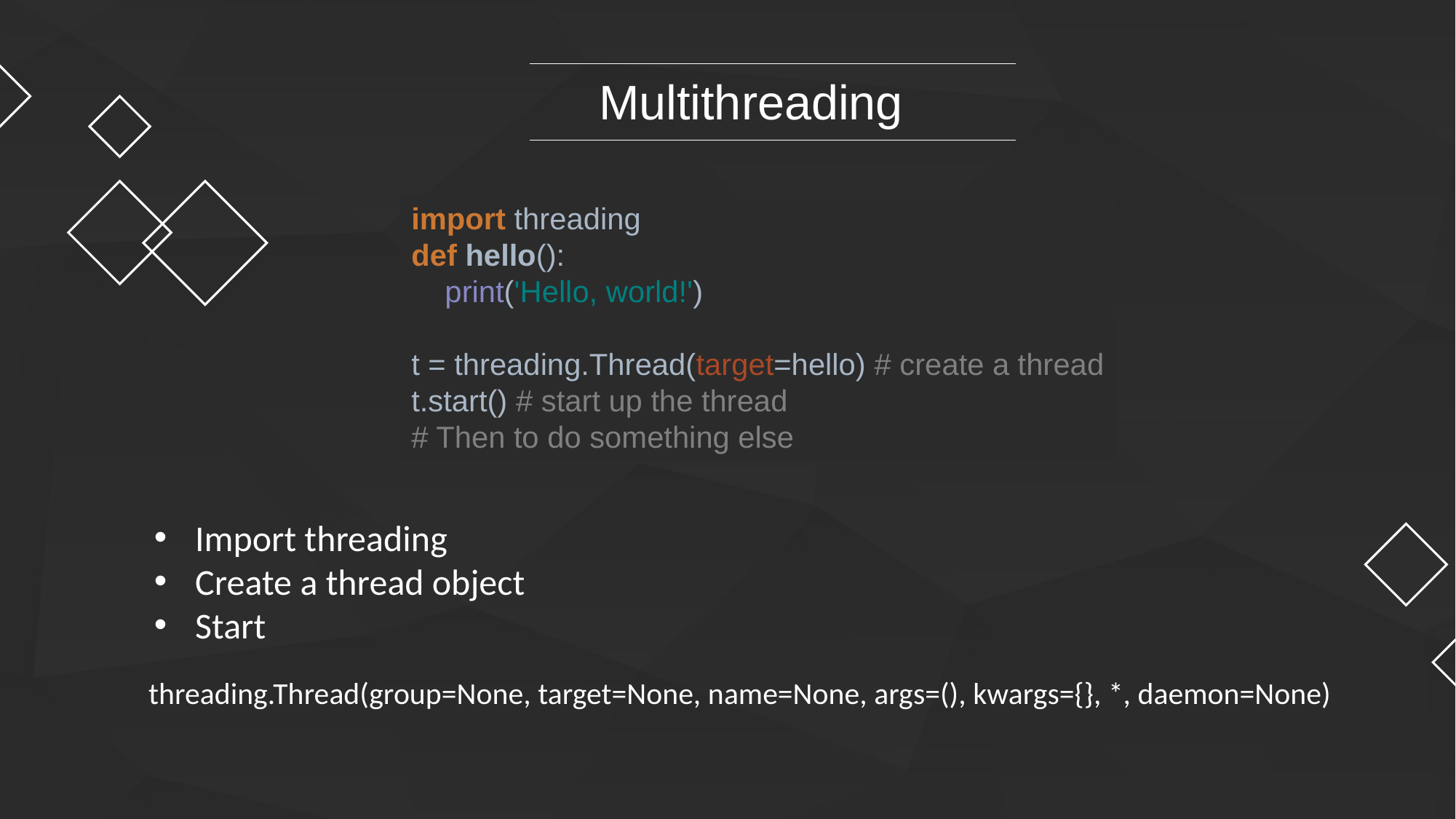

Multithreading

import threading
def hello():
    print('Hello, world!')
t = threading.Thread(target=hello) # create a thread
t.start() # start up the thread
# Then to do something else
Import threading
Create a thread object
Start

threading.Thread(group=None, target=None, name=None, args=(), kwargs={}, *, daemon=None)